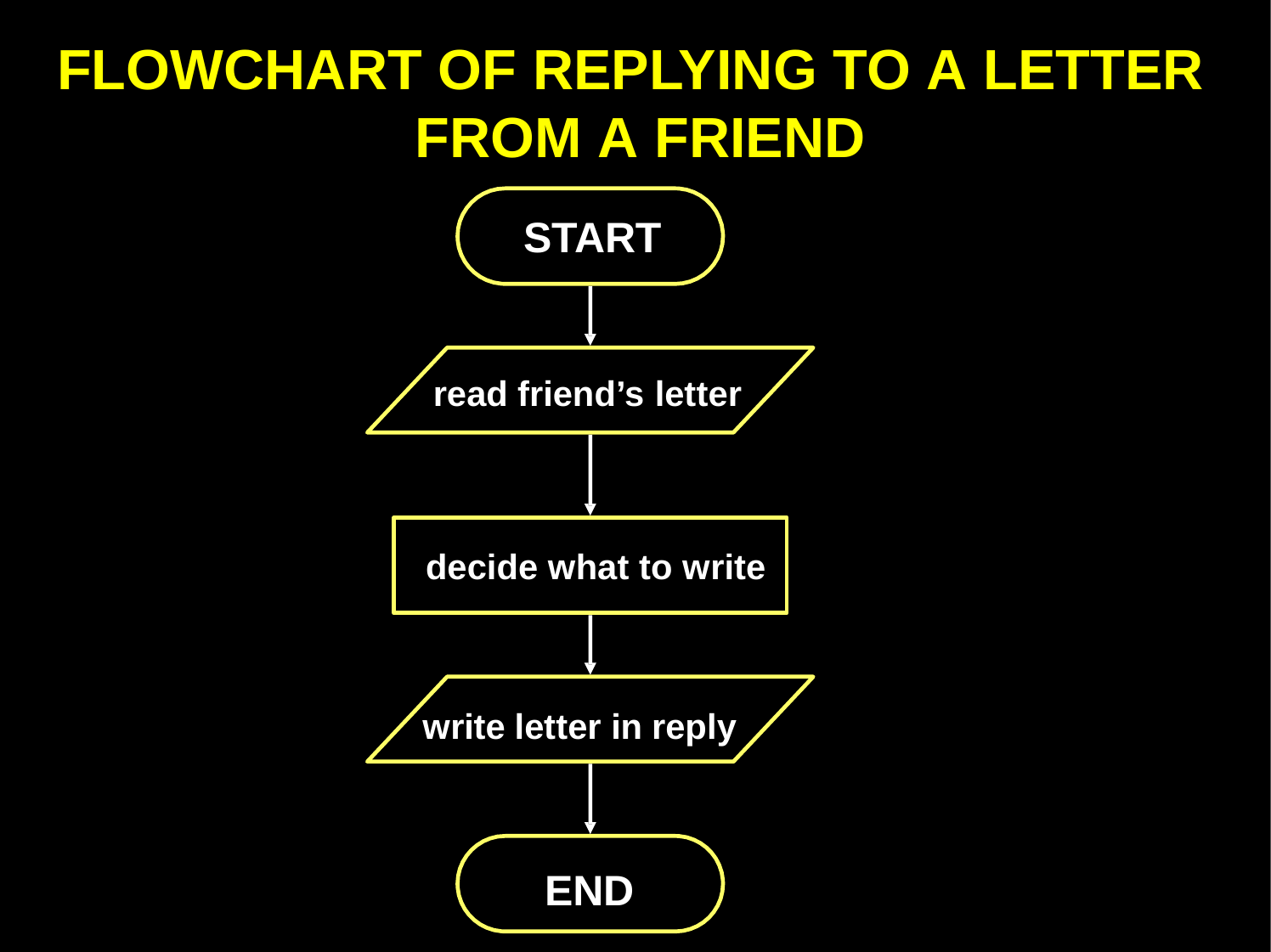

FLOWCHART OF REPLYING TO A LETTER

 FROM A FRIEND

START

read
friend’s
letter

decide what to write

write
letter in
reply

END